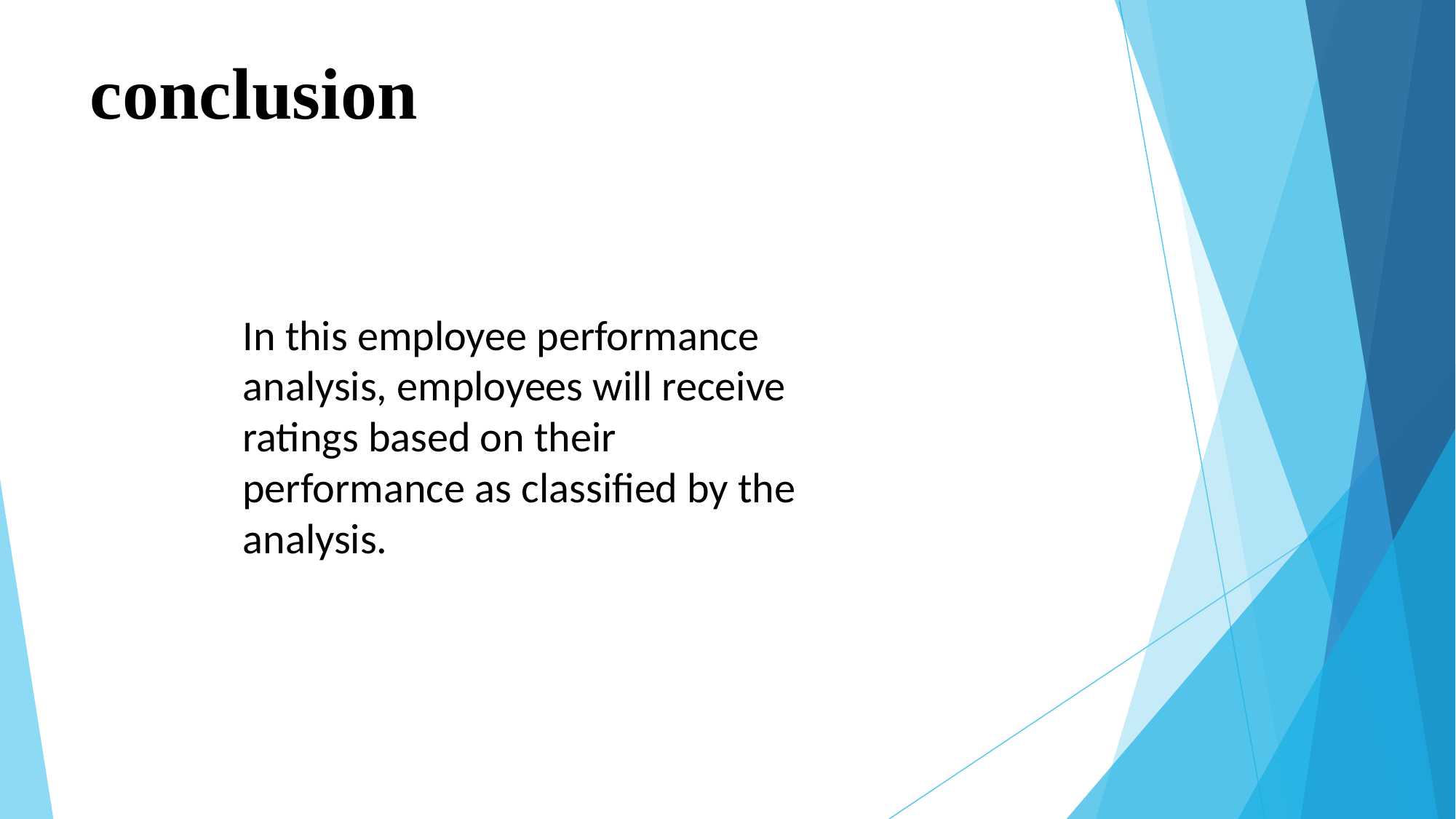

# conclusion
In this employee performance analysis, employees will receive ratings based on their performance as classified by the analysis.